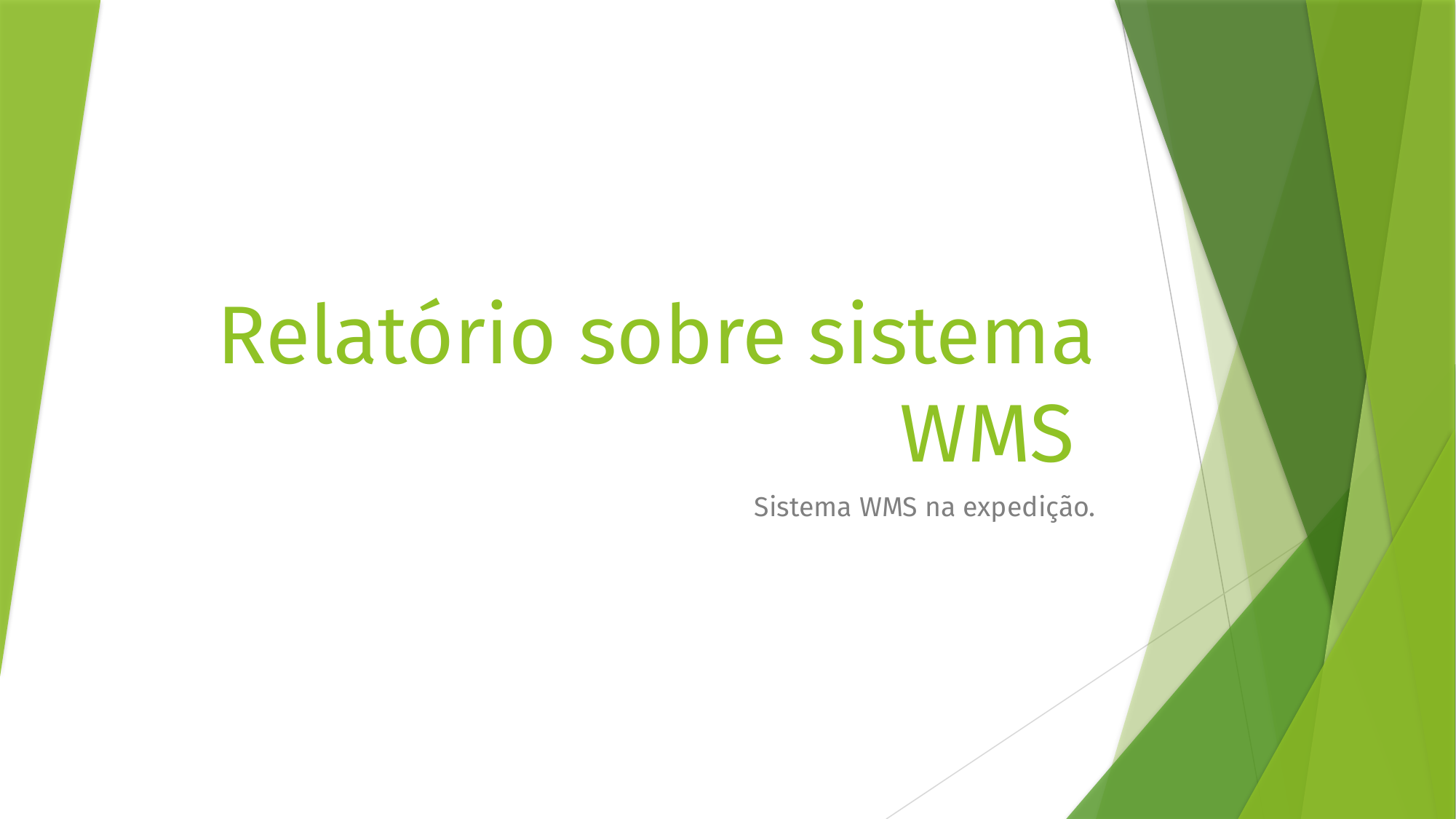

# Relatório sobre sistema WMS
Sistema WMS na expedição.